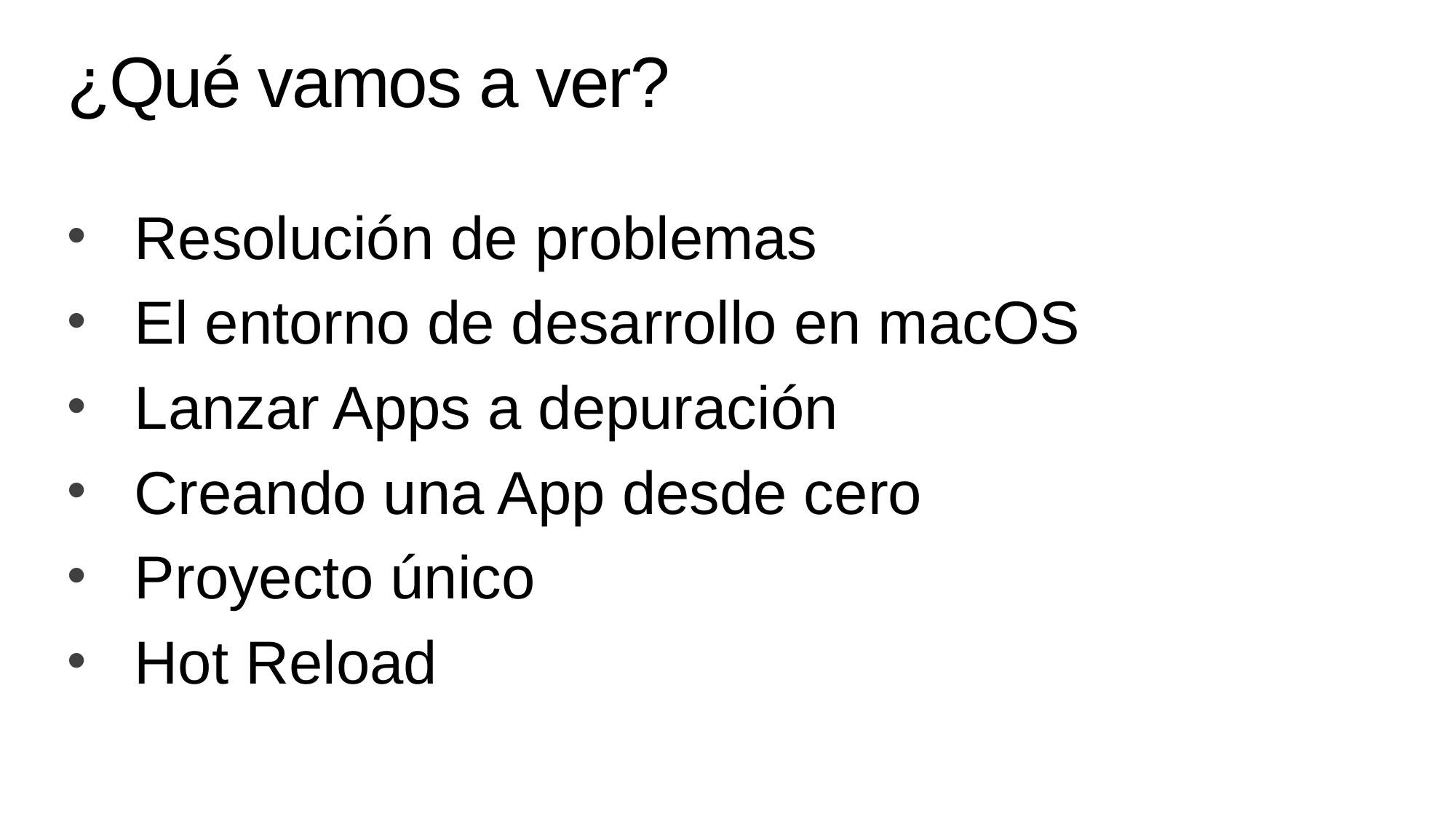

# ¿Qué vamos a ver?
Resolución de problemas
El entorno de desarrollo en macOS
Lanzar Apps a depuración
Creando una App desde cero
Proyecto único
Hot Reload